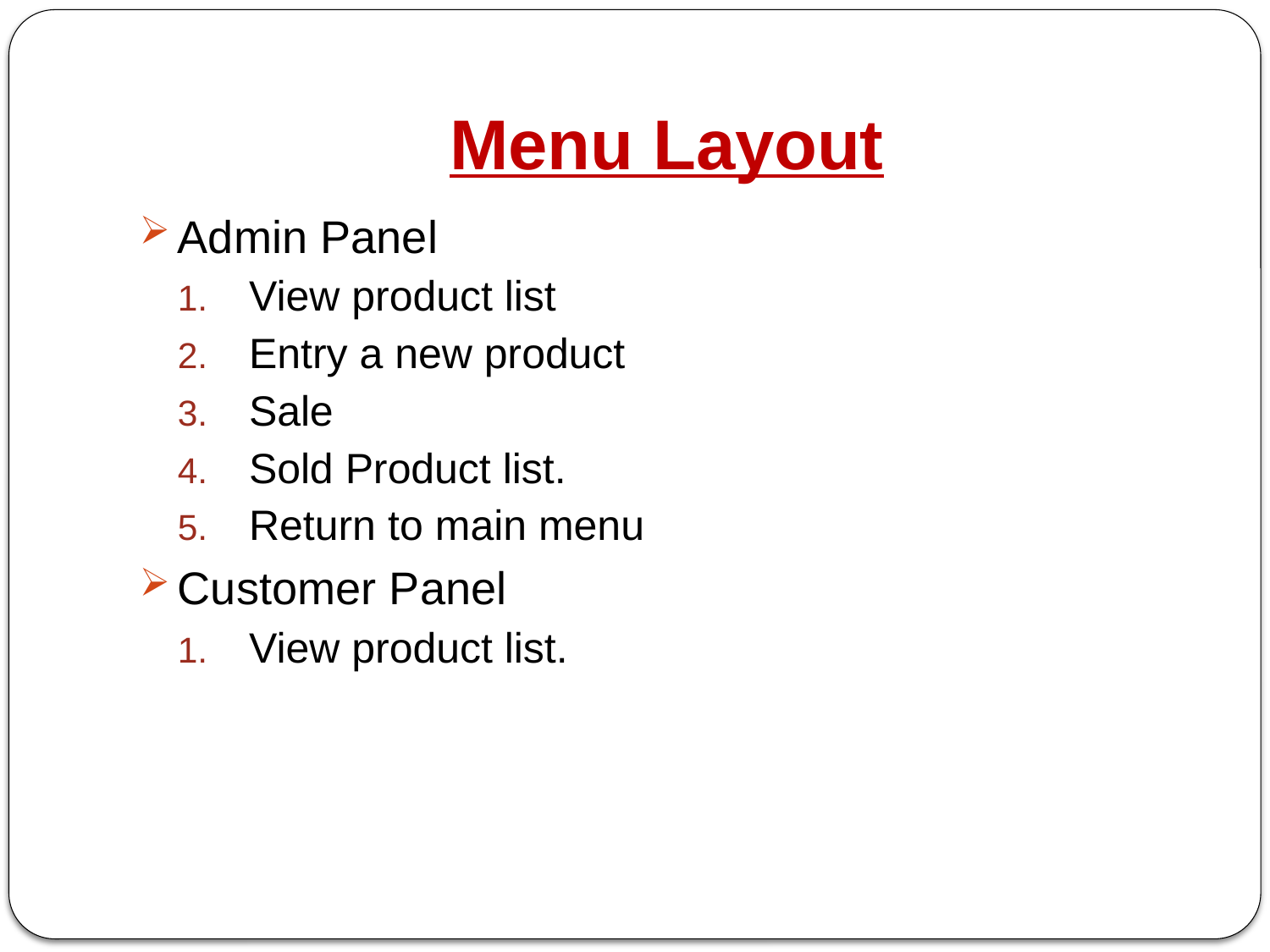

# Menu Layout
Admin Panel
View product list
Entry a new product
Sale
Sold Product list.
Return to main menu
Customer Panel
View product list.